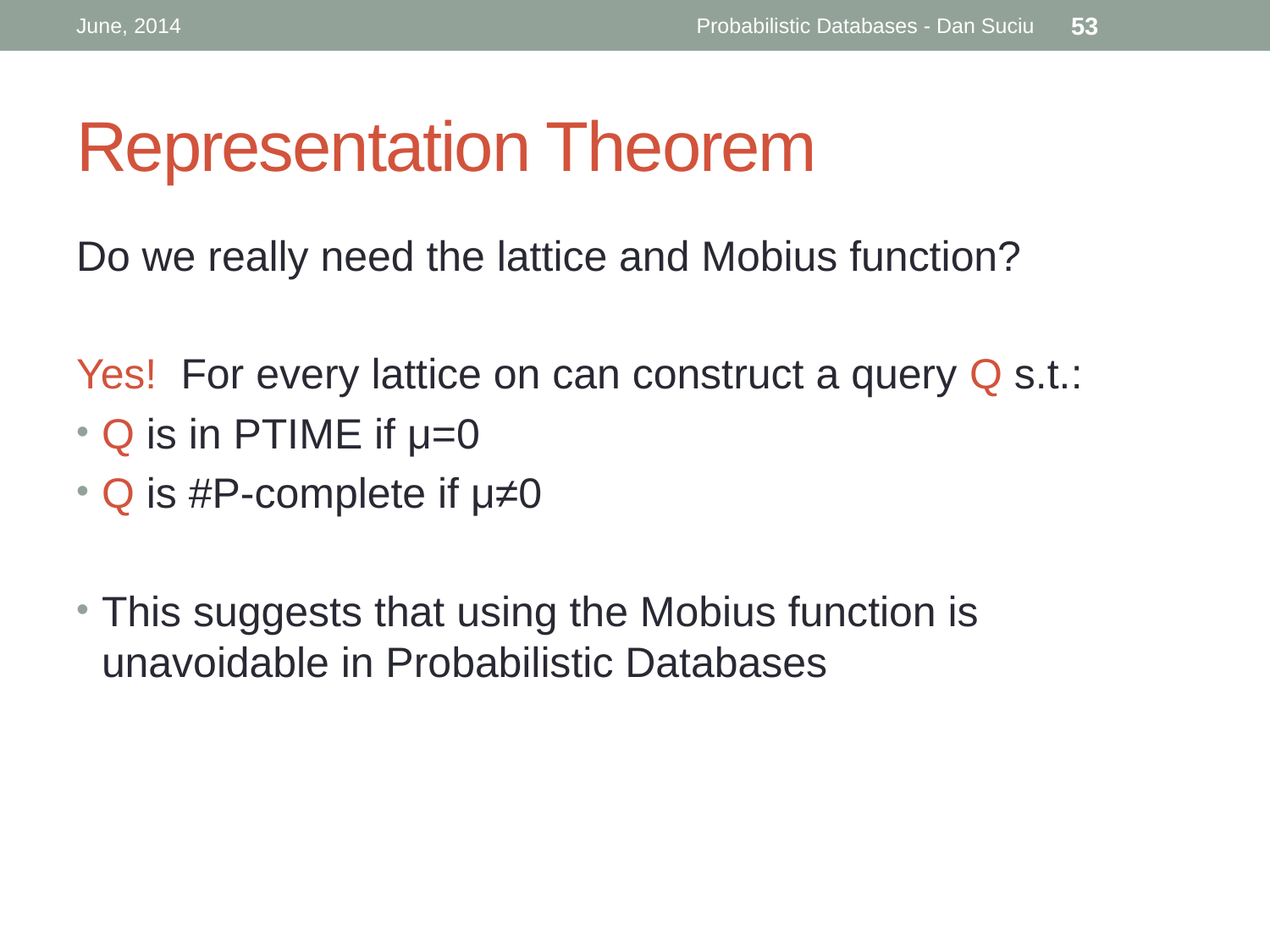

June, 2014
Probabilistic Databases - Dan Suciu
53
# Representation Theorem
Do we really need the lattice and Mobius function?

Yes!  For every lattice on can construct a query Q s.t.:
Q is in PTIME if μ=0
Q is #P-complete if μ≠0

This suggests that using the Mobius function is unavoidable in Probabilistic Databases